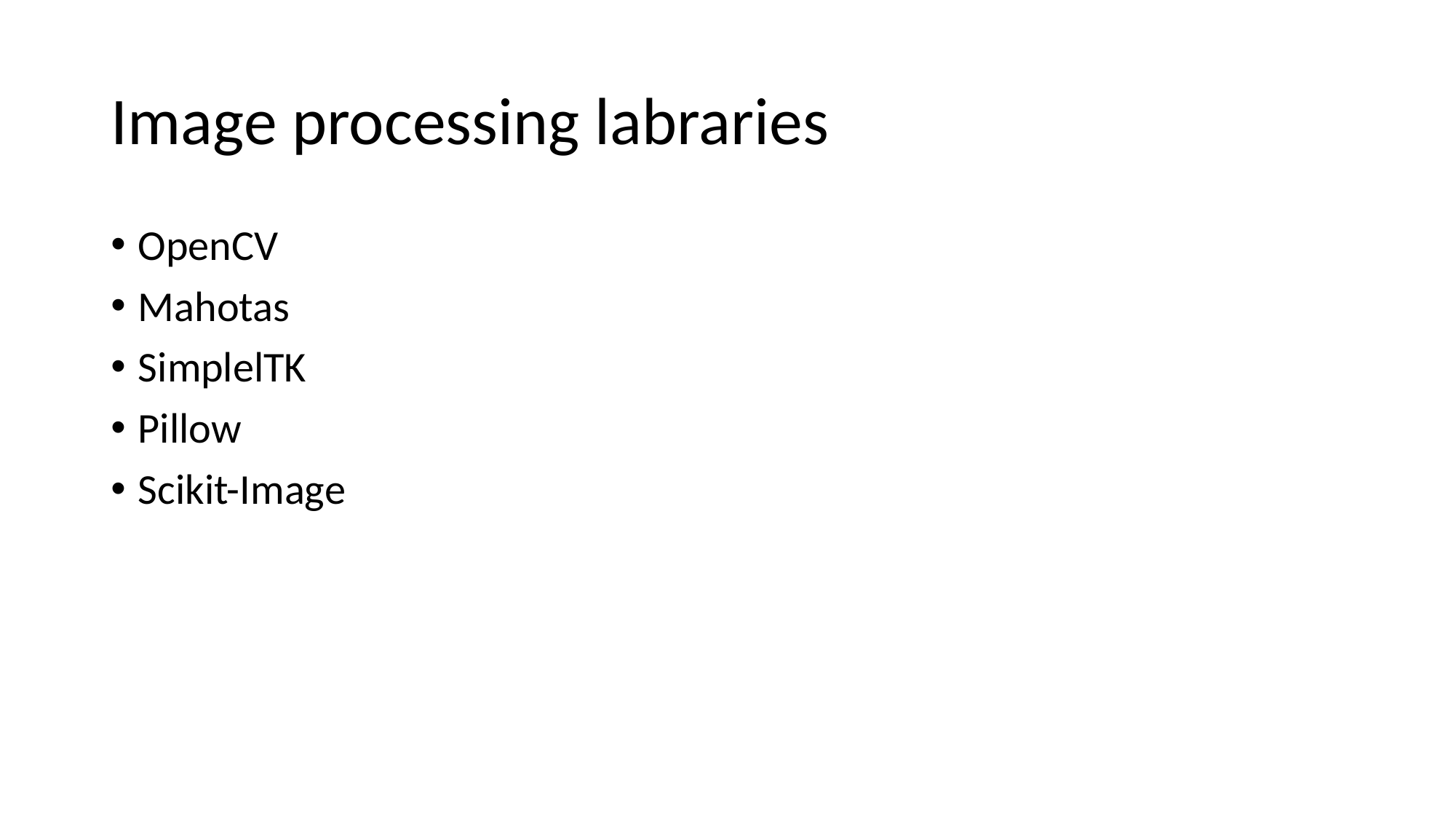

# Image processing labraries
OpenCV
Mahotas
SimplelTK
Pillow
Scikit-Image